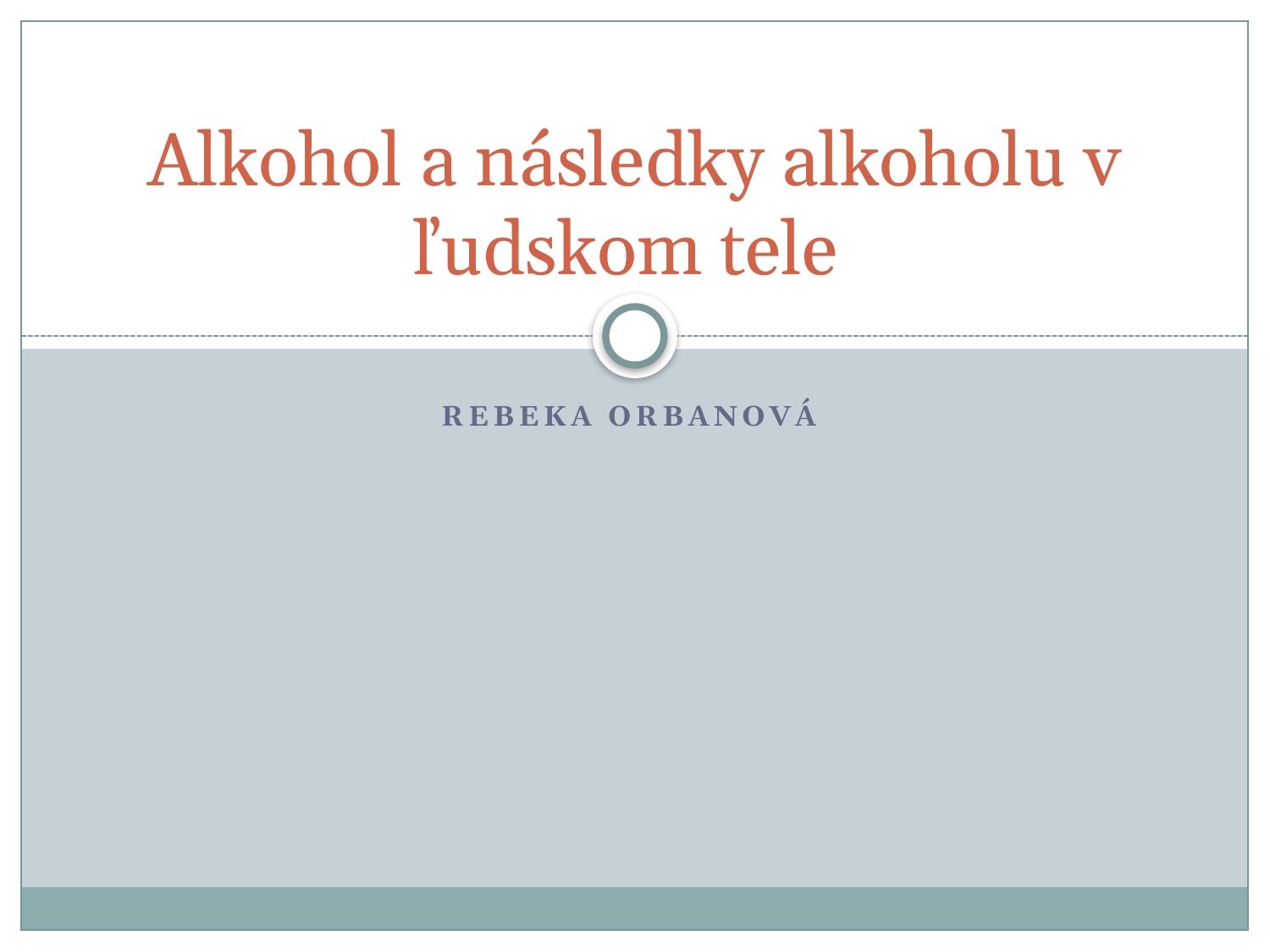

# Alkohol a následky alkoholu v ľudskom tele
Rebeka orbanová